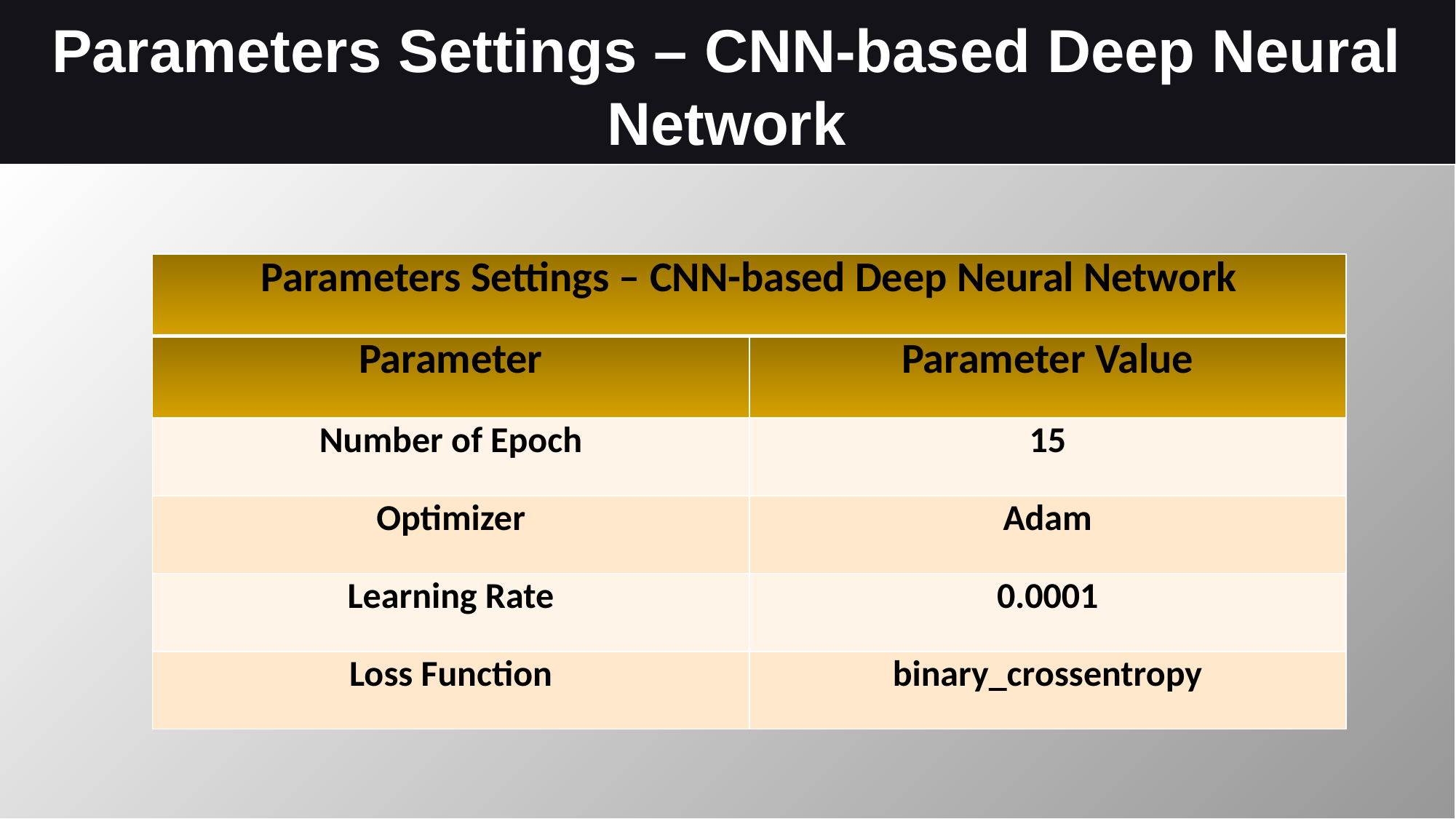

Parameters Settings – CNN-based Deep Neural Network

| Parameters Settings – CNN-based Deep Neural Network |  |
| --- | --- |
| Parameter | Parameter Value |
| Number of Epoch | 15 |
| Optimizer | Adam |
| Learning Rate | 0.0001 |
| Loss Function | binary\_crossentropy |